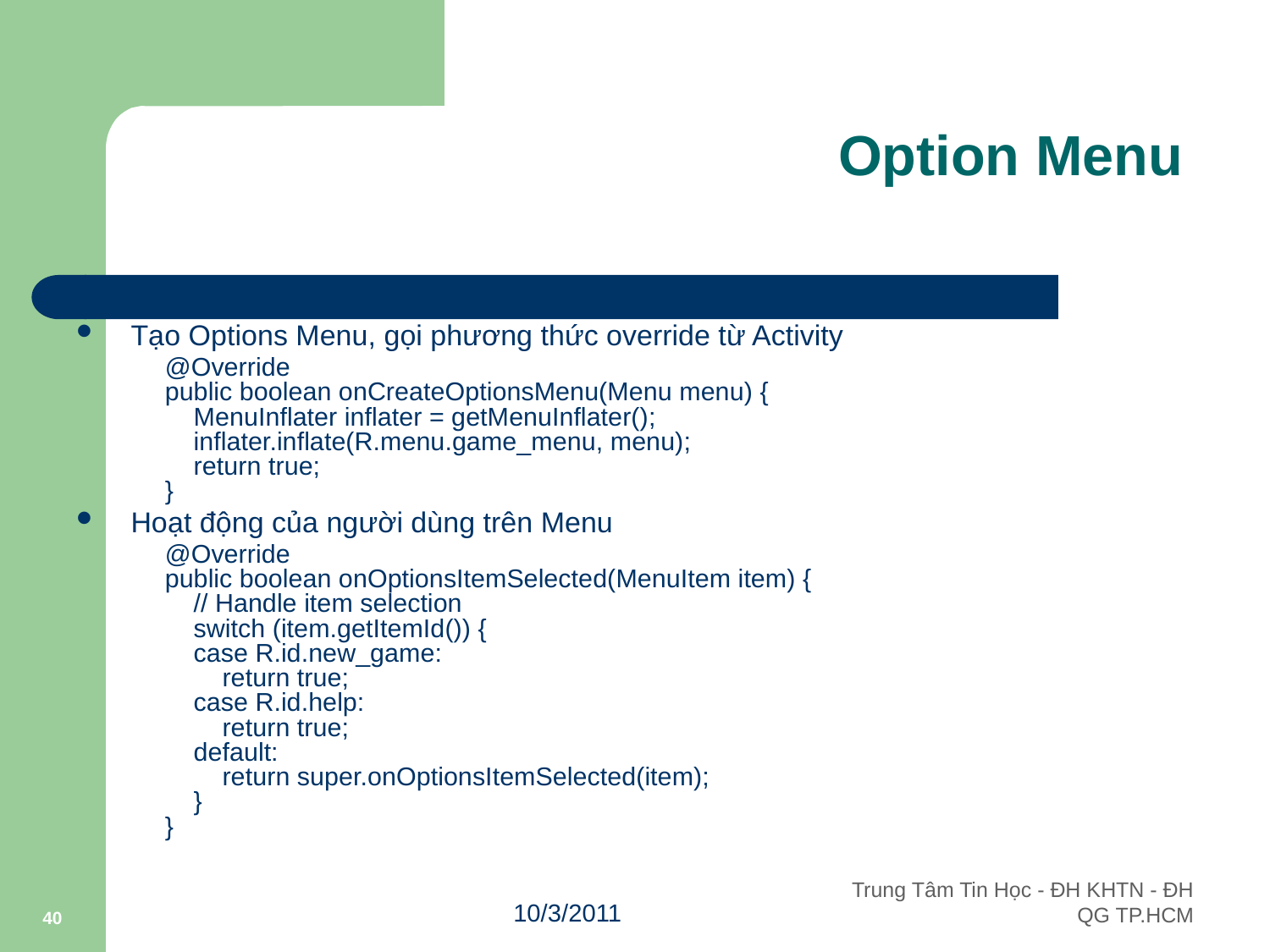

# Option Menu
Tạo Options Menu, gọi phương thức override từ Activity
	@Override
public boolean onCreateOptionsMenu(Menu menu) {
    MenuInflater inflater = getMenuInflater();
    inflater.inflate(R.menu.game_menu, menu);
    return true;
}
Hoạt động của người dùng trên Menu
	@Override
public boolean onOptionsItemSelected(MenuItem item) {
    // Handle item selection
    switch (item.getItemId()) {
    case R.id.new_game:
        return true;
    case R.id.help:
        return true;
    default:
        return super.onOptionsItemSelected(item);
    }
}
40
10/3/2011
Trung Tâm Tin Học - ĐH KHTN - ĐH QG TP.HCM